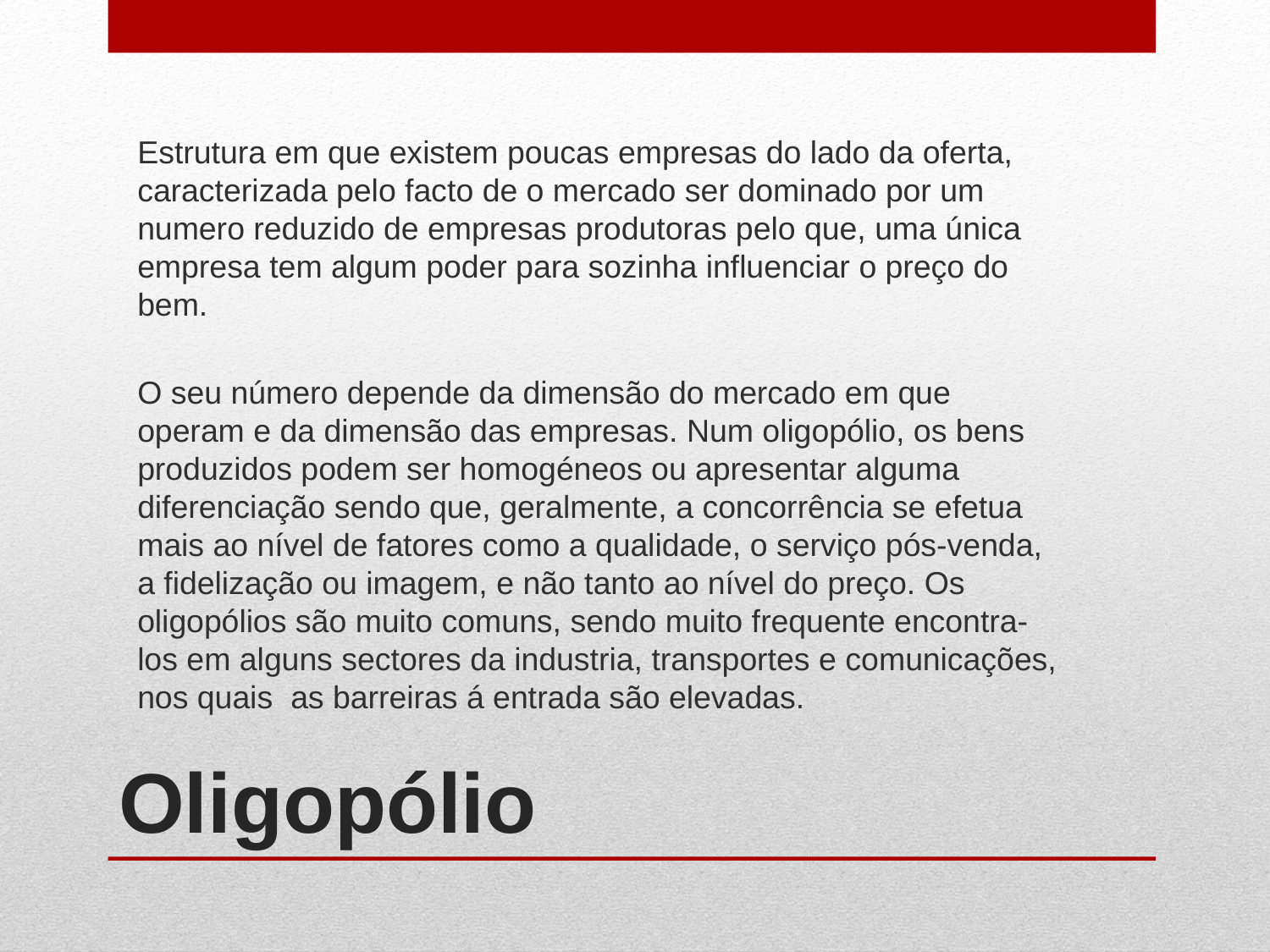

Estrutura em que existem poucas empresas do lado da oferta, caracterizada pelo facto de o mercado ser dominado por um numero reduzido de empresas produtoras pelo que, uma única empresa tem algum poder para sozinha influenciar o preço do bem.
O seu número depende da dimensão do mercado em que operam e da dimensão das empresas. Num oligopólio, os bens produzidos podem ser homogéneos ou apresentar alguma diferenciação sendo que, geralmente, a concorrência se efetua mais ao nível de fatores como a qualidade, o serviço pós-venda, a fidelização ou imagem, e não tanto ao nível do preço. Os oligopólios são muito comuns, sendo muito frequente encontra-los em alguns sectores da industria, transportes e comunicações, nos quais  as barreiras á entrada são elevadas.
# Oligopólio